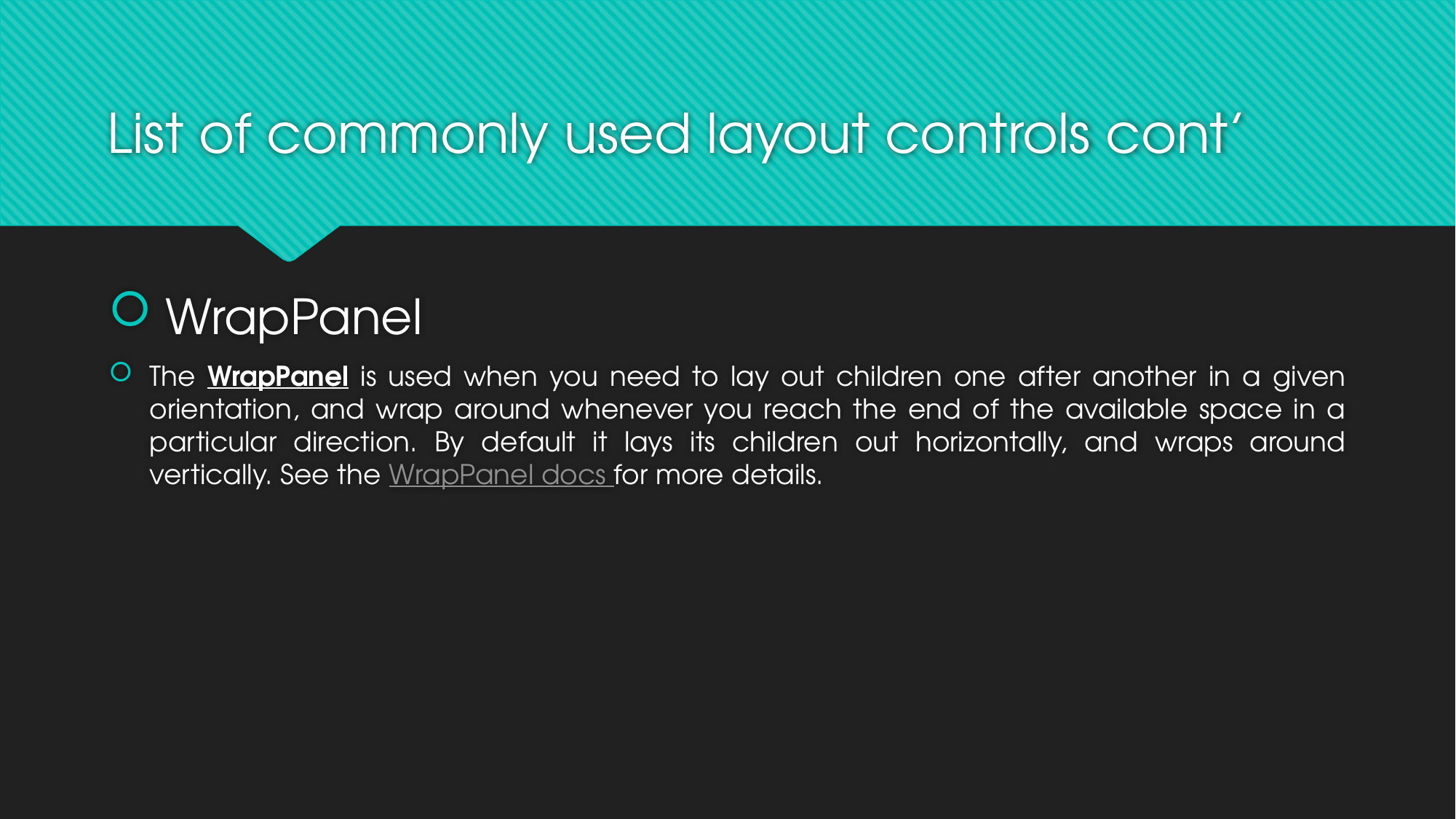

# List of commonly used layout controls cont’
 WrapPanel
The WrapPanel is used when you need to lay out children one after another in a given orientation, and wrap around whenever you reach the end of the available space in a particular direction. By default it lays its children out horizontally, and wraps around vertically. See the WrapPanel docs for more details.